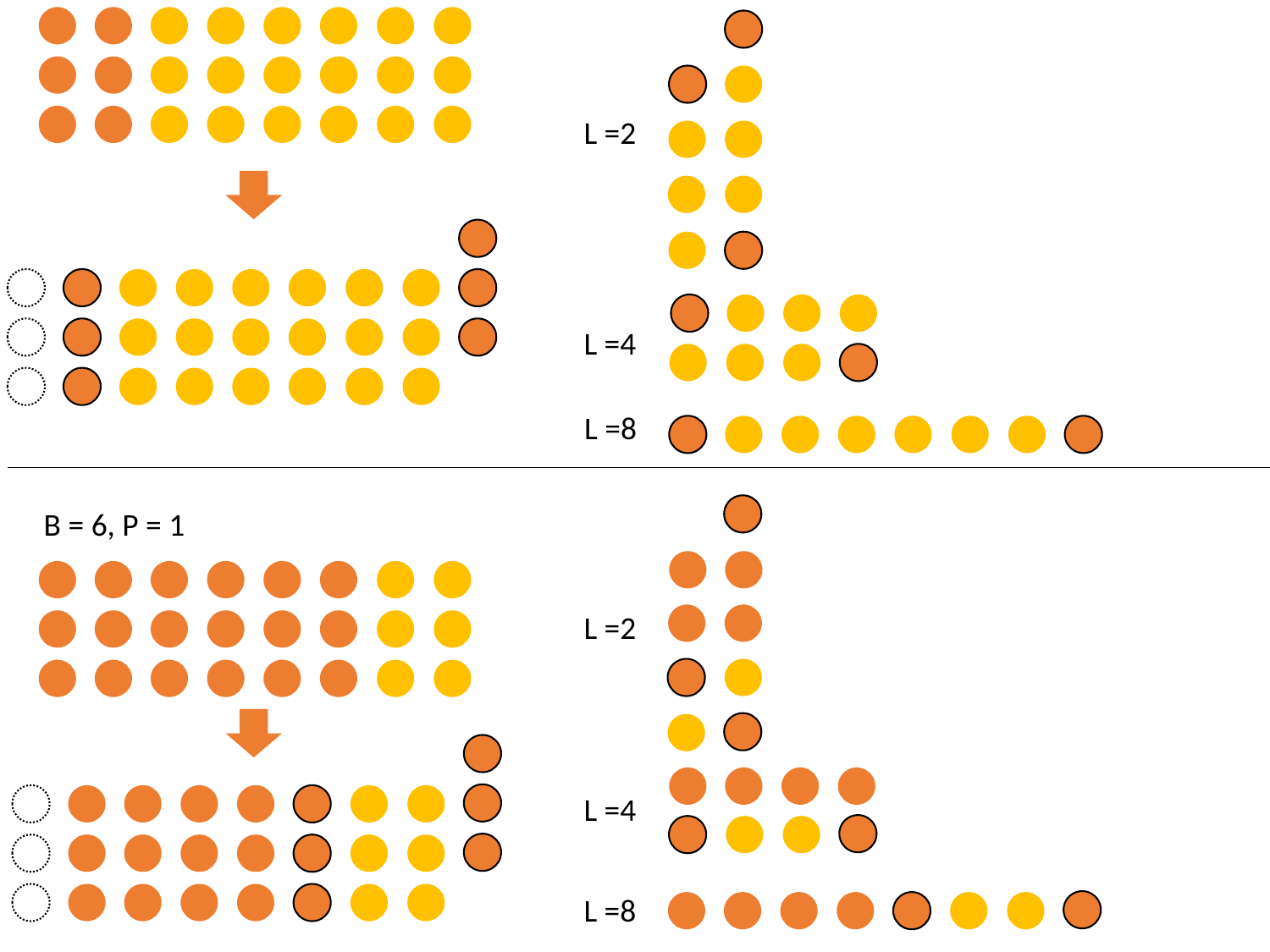

L =2

L =4

L =8

B = 6, P = 1

L =2

L =4

L =8